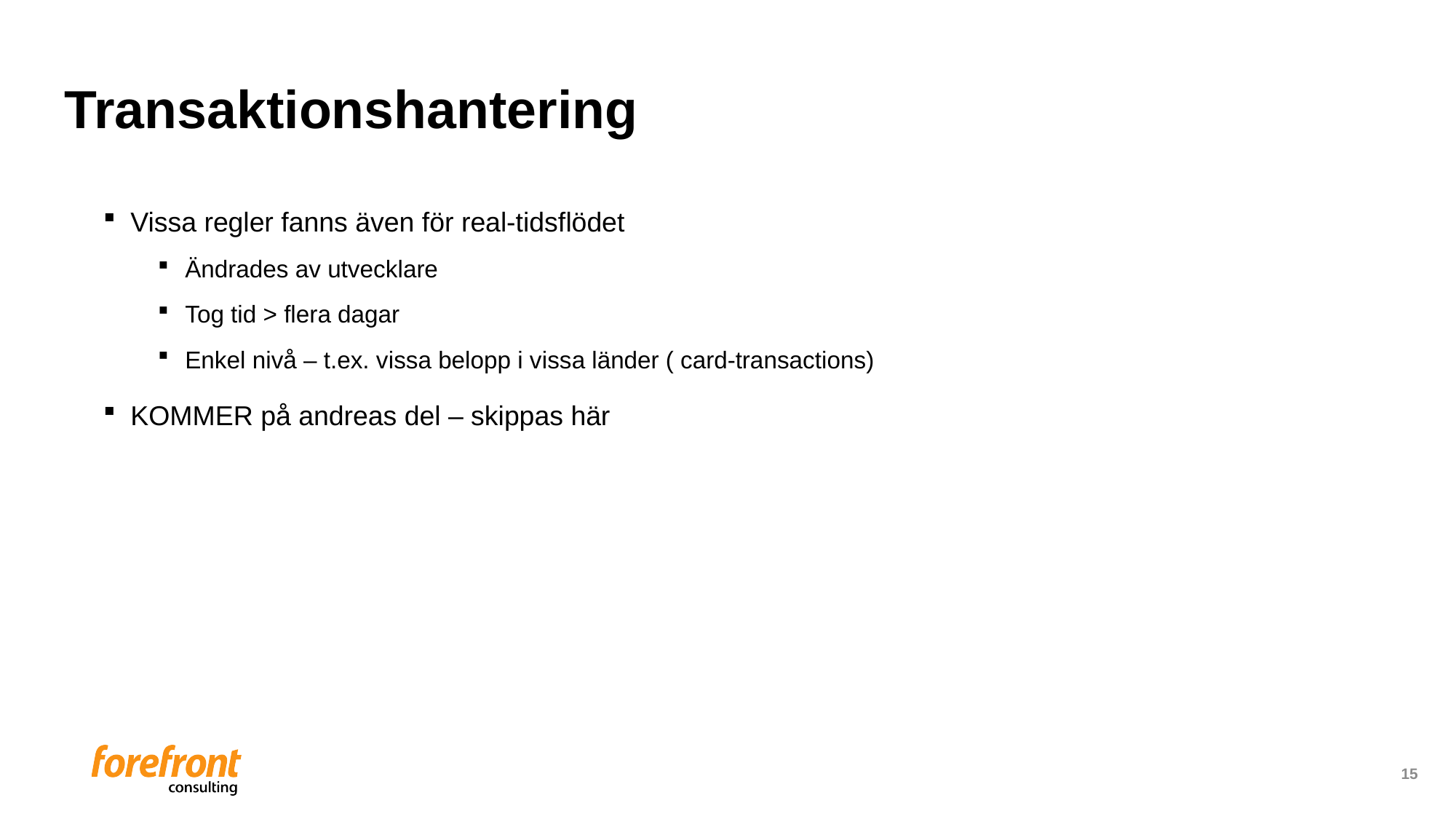

# Transaktionshantering
Vissa regler fanns även för real-tidsflödet
Ändrades av utvecklare
Tog tid > flera dagar
Enkel nivå – t.ex. vissa belopp i vissa länder ( card-transactions)
KOMMER på andreas del – skippas här
15